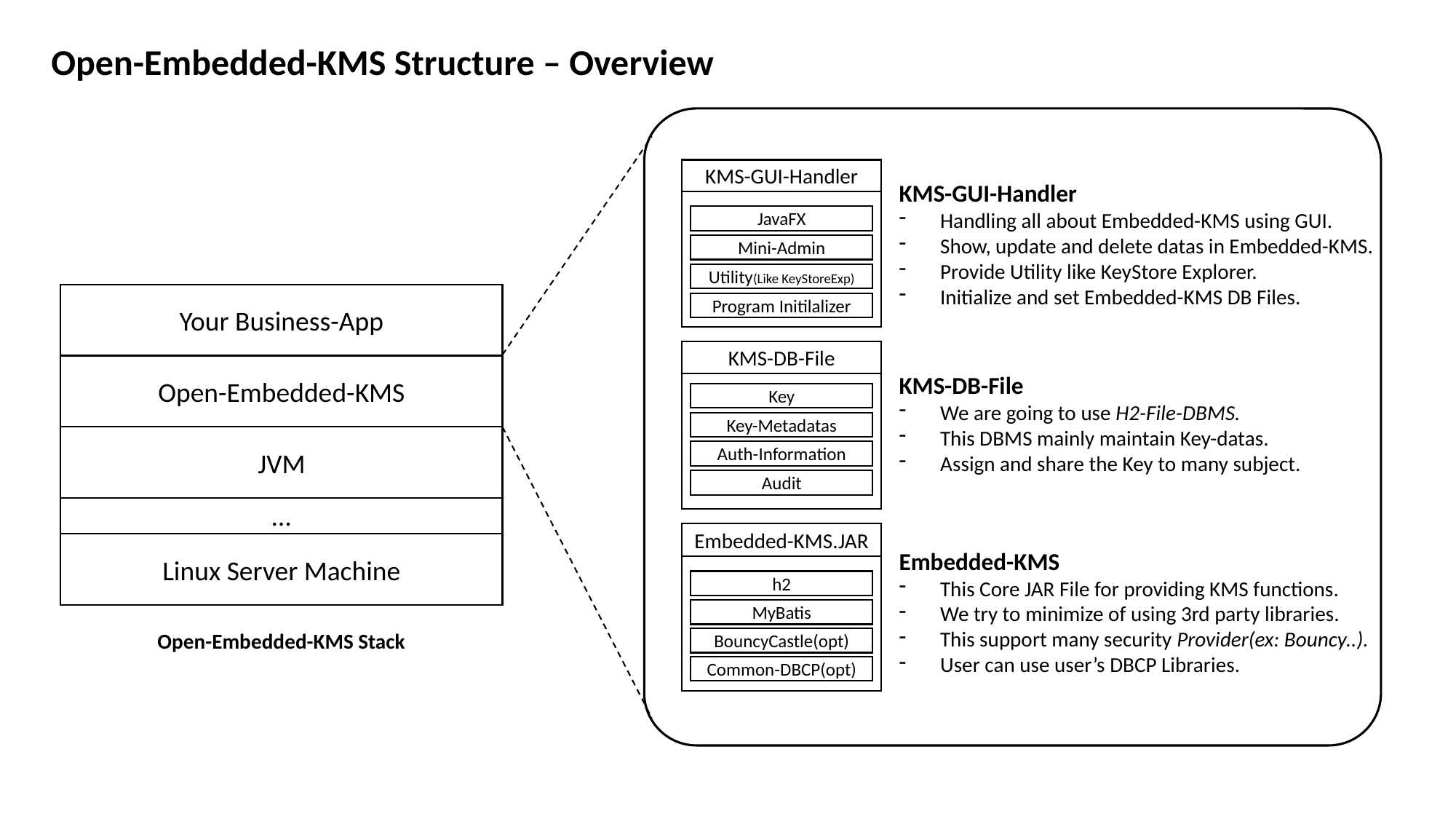

Open-Embedded-KMS Structure – Overview

KMS-GUI-Handler
Handling all about Embedded-KMS using GUI.
Show, update and delete datas in Embedded-KMS.
Provide Utility like KeyStore Explorer.
Initialize and set Embedded-KMS DB Files.
KMS-GUI-Handler

JavaFX
Mini-Admin
Utility(Like KeyStoreExp)
Your Business-App
Program Initilalizer
KMS-DB-File

KMS-DB-File
We are going to use H2-File-DBMS.
This DBMS mainly maintain Key-datas.
Assign and share the Key to many subject.
Open-Embedded-KMS
Key
Key-Metadatas
JVM
Auth-Information
Audit
…

Embedded-KMS.JAR
Embedded-KMS
This Core JAR File for providing KMS functions.
We try to minimize of using 3rd party libraries.
This support many security Provider(ex: Bouncy..).
User can use user’s DBCP Libraries.
Linux Server Machine
h2
MyBatis
Open-Embedded-KMS Stack
BouncyCastle(opt)
Common-DBCP(opt)